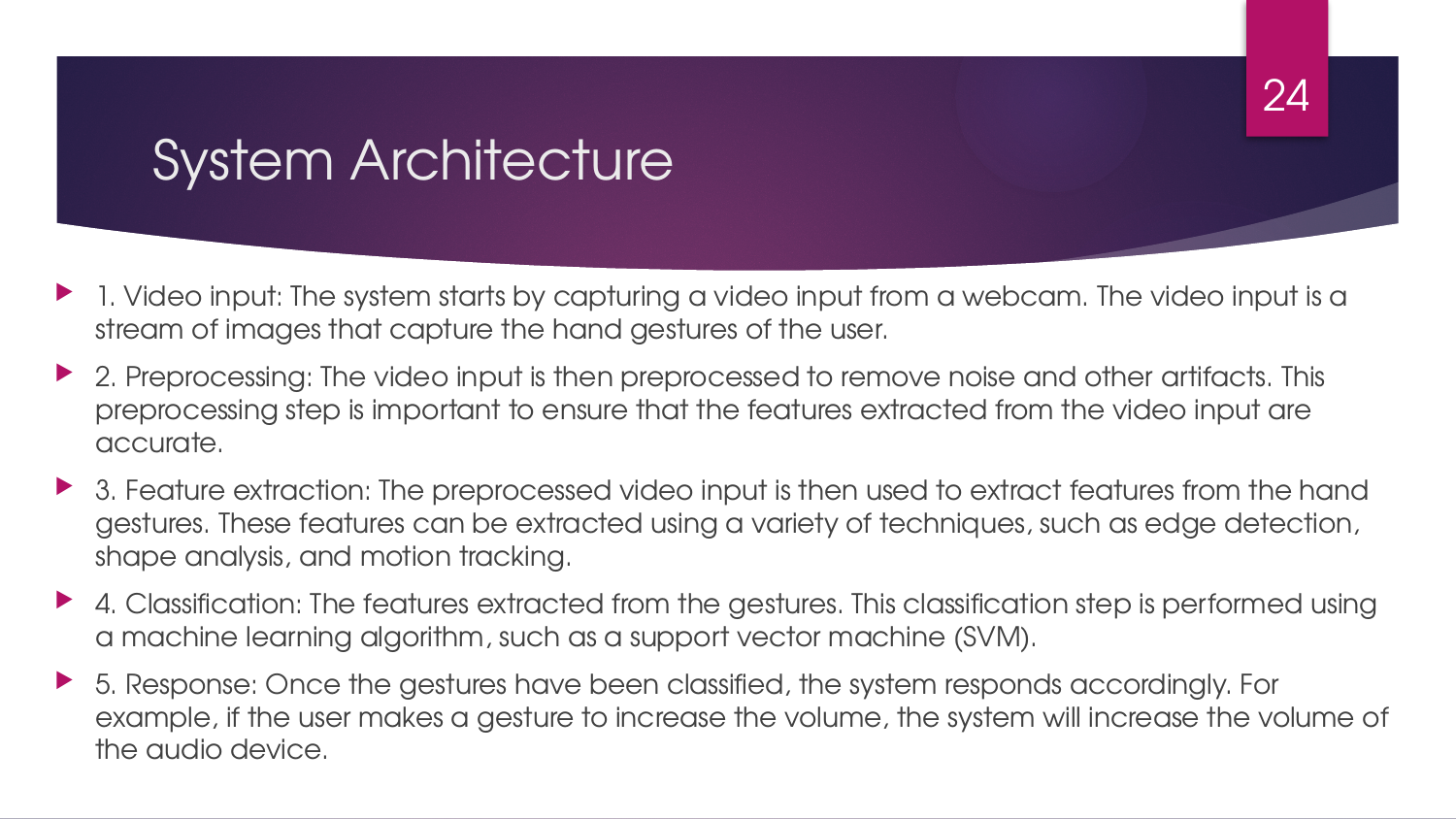

24
# System Architecture
1. Video input: The system starts by capturing a video input from a webcam. The video input is a stream of images that capture the hand gestures of the user.
2. Preprocessing: The video input is then preprocessed to remove noise and other artifacts. This preprocessing step is important to ensure that the features extracted from the video input are accurate.
3. Feature extraction: The preprocessed video input is then used to extract features from the hand gestures. These features can be extracted using a variety of techniques, such as edge detection, shape analysis, and motion tracking.
4. Classification: The features extracted from the gestures. This classification step is performed using a machine learning algorithm, such as a support vector machine (SVM).
5. Response: Once the gestures have been classified, the system responds accordingly. For example, if the user makes a gesture to increase the volume, the system will increase the volume of the audio device.